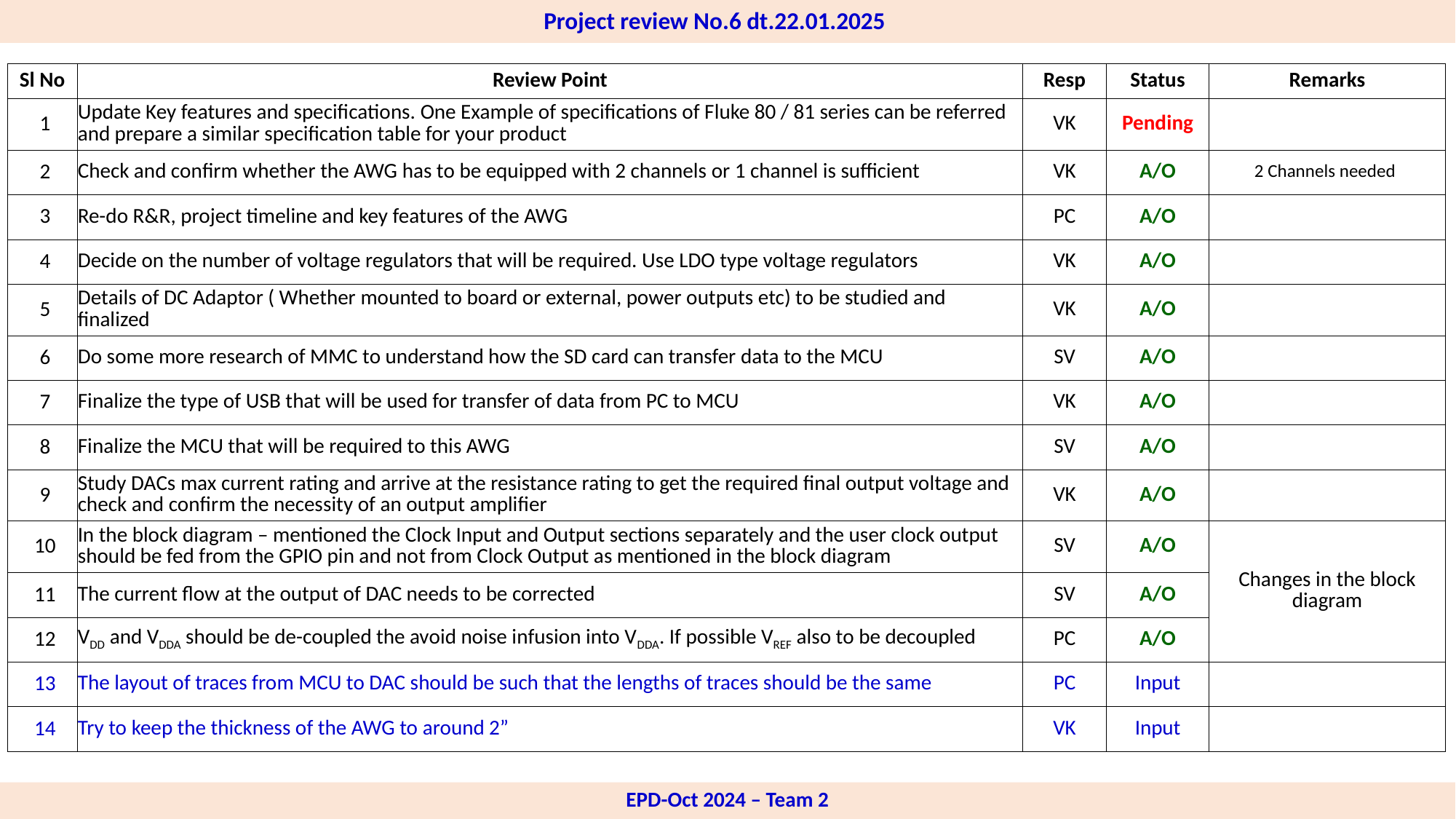

Project review No.6 dt.22.01.2025
| Sl No | Review Point | Resp | Status | Remarks |
| --- | --- | --- | --- | --- |
| 1 | Update Key features and specifications. One Example of specifications of Fluke 80 / 81 series can be referred and prepare a similar specification table for your product | VK | Pending |  |
| 2 | Check and confirm whether the AWG has to be equipped with 2 channels or 1 channel is sufficient | VK | A/O | 2 Channels needed |
| 3 | Re-do R&R, project timeline and key features of the AWG | PC | A/O |  |
| 4 | Decide on the number of voltage regulators that will be required. Use LDO type voltage regulators | VK | A/O |  |
| 5 | Details of DC Adaptor ( Whether mounted to board or external, power outputs etc) to be studied and finalized | VK | A/O |  |
| 6 | Do some more research of MMC to understand how the SD card can transfer data to the MCU | SV | A/O |  |
| 7 | Finalize the type of USB that will be used for transfer of data from PC to MCU | VK | A/O |  |
| 8 | Finalize the MCU that will be required to this AWG | SV | A/O |  |
| 9 | Study DACs max current rating and arrive at the resistance rating to get the required final output voltage and check and confirm the necessity of an output amplifier | VK | A/O |  |
| 10 | In the block diagram – mentioned the Clock Input and Output sections separately and the user clock output should be fed from the GPIO pin and not from Clock Output as mentioned in the block diagram | SV | A/O | Changes in the block diagram |
| 11 | The current flow at the output of DAC needs to be corrected | SV | A/O |  |
| 12 | VDD and VDDA should be de-coupled the avoid noise infusion into VDDA. If possible VREF also to be decoupled | PC | A/O |  |
| 13 | The layout of traces from MCU to DAC should be such that the lengths of traces should be the same | PC | Input |  |
| 14 | Try to keep the thickness of the AWG to around 2” | VK | Input |  |